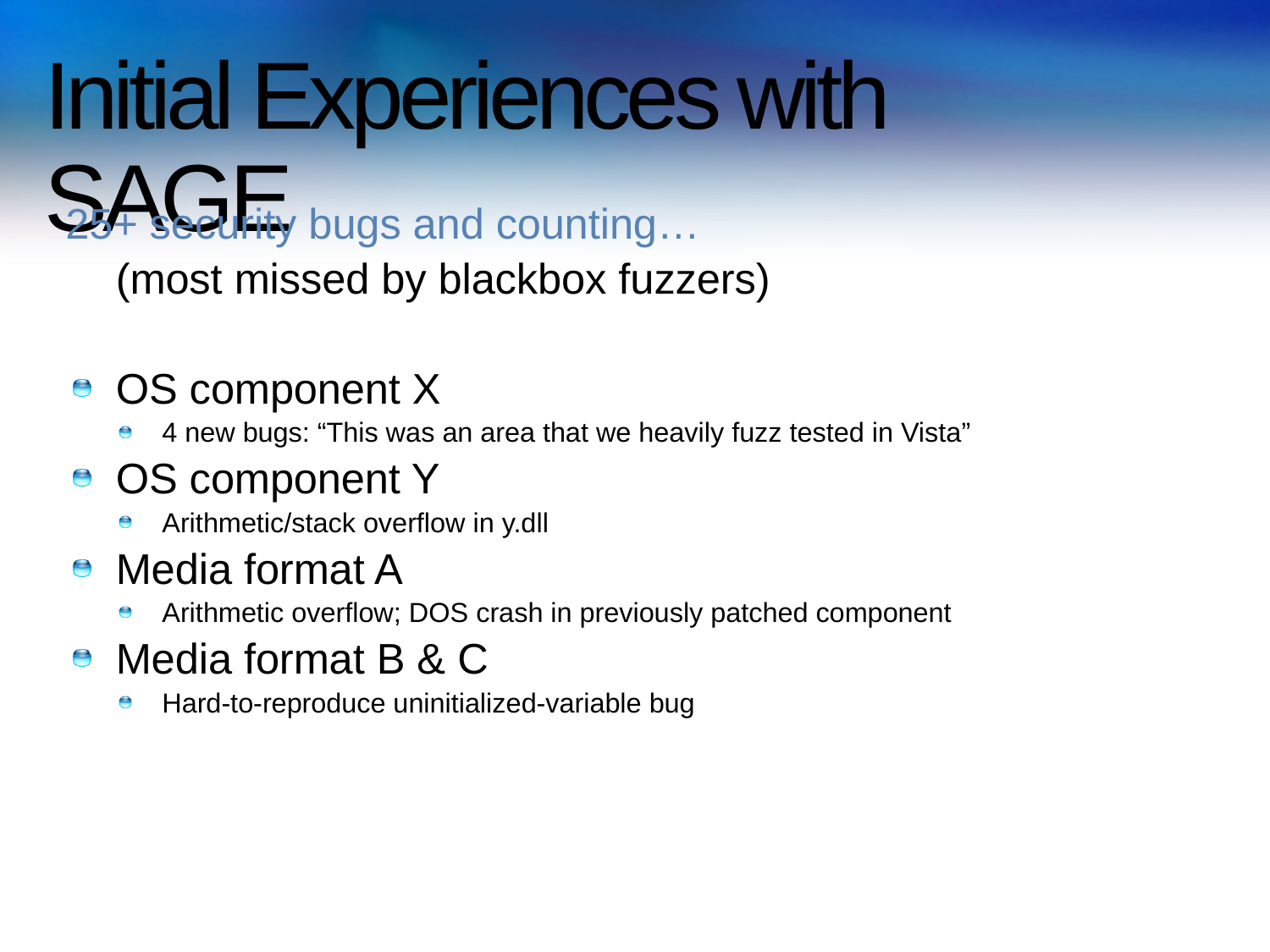

Initial Experiences with SAGE
25+ security bugs and counting…
	(most missed by blackbox fuzzers)

OS component X
4 new bugs: “This was an area that we heavily fuzz tested in Vista”
OS component Y
Arithmetic/stack overflow in y.dll
Media format A
Arithmetic overflow; DOS crash in previously patched component
Media format B & C
Hard-to-reproduce uninitialized-variable bug